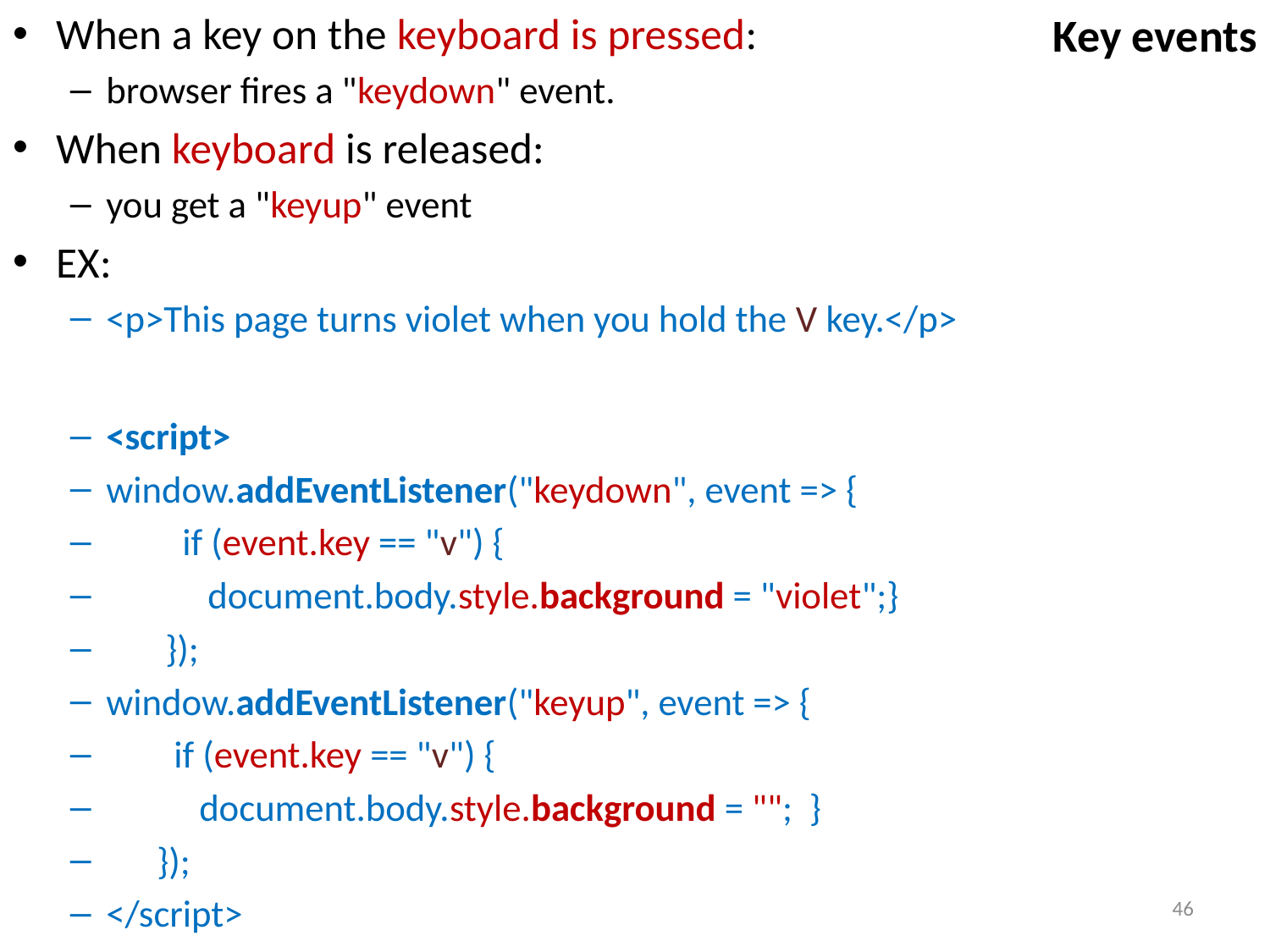

# Key events
When a key on the keyboard is pressed:
browser fires a "keydown" event.
When keyboard is released:
you get a "keyup" event
EX:
<p>This page turns violet when you hold the V key.</p>

<script>
window.addEventListener("keydown", event => {
         if (event.key == "v") {
            document.body.style.background = "violet";}
       });
window.addEventListener("keyup", event => {
        if (event.key == "v") {
           document.body.style.background = "";  }
      });
</script>
46